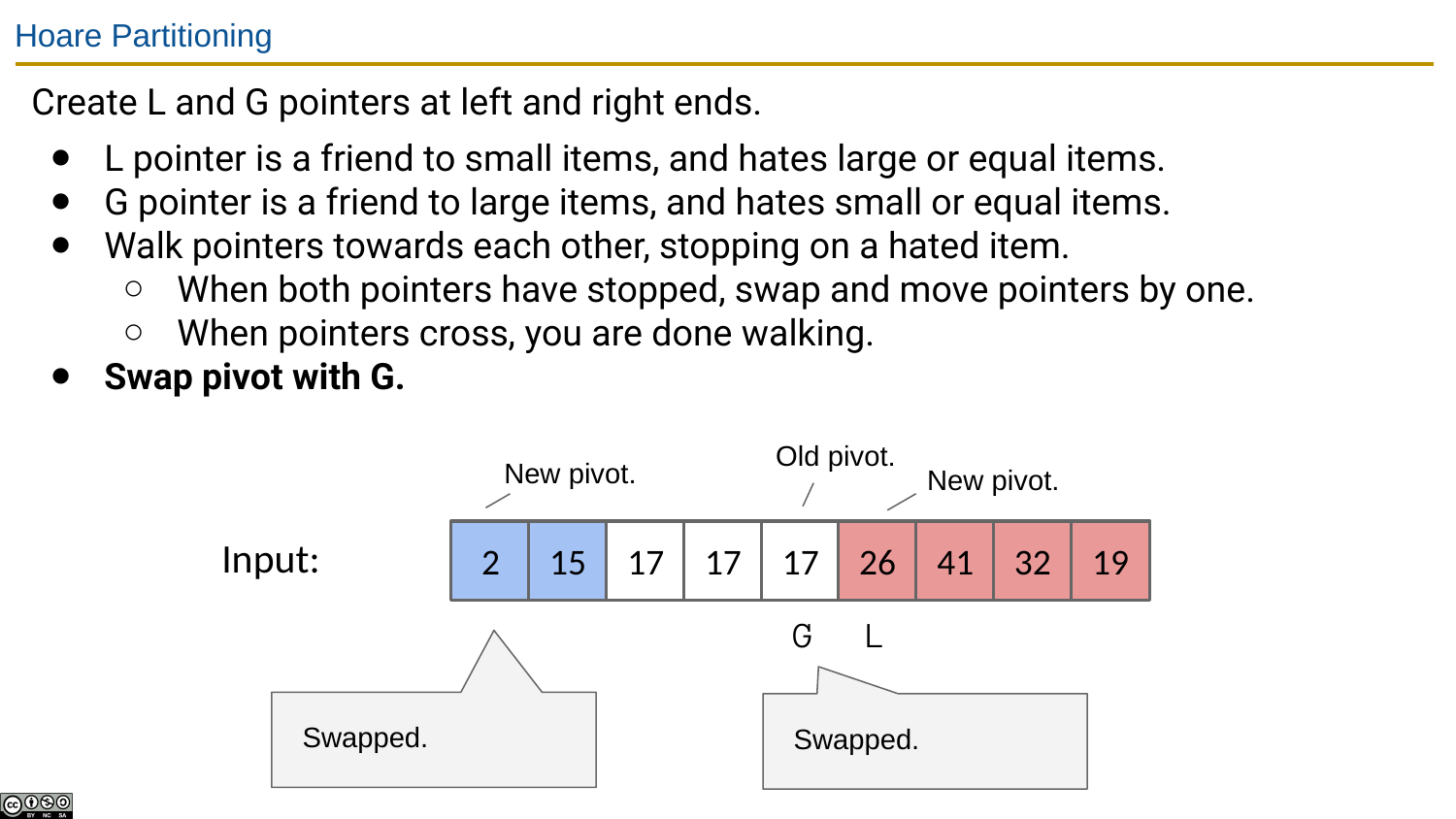

# Hoare Partitioning
Create L and G pointers at left and right ends.
L pointer is a friend to small items, and hates large or equal items.
G pointer is a friend to large items, and hates small or equal items.
Walk pointers towards each other, stopping on a hated item.
When both pointers have stopped, swap and move pointers by one.
When pointers cross, you are done walking.
Swap pivot with G.

Old pivot.
New pivot.
New pivot.
Input:
2
15
17
17
17
26
41
32
19
L
G
Swapped.
Swapped.